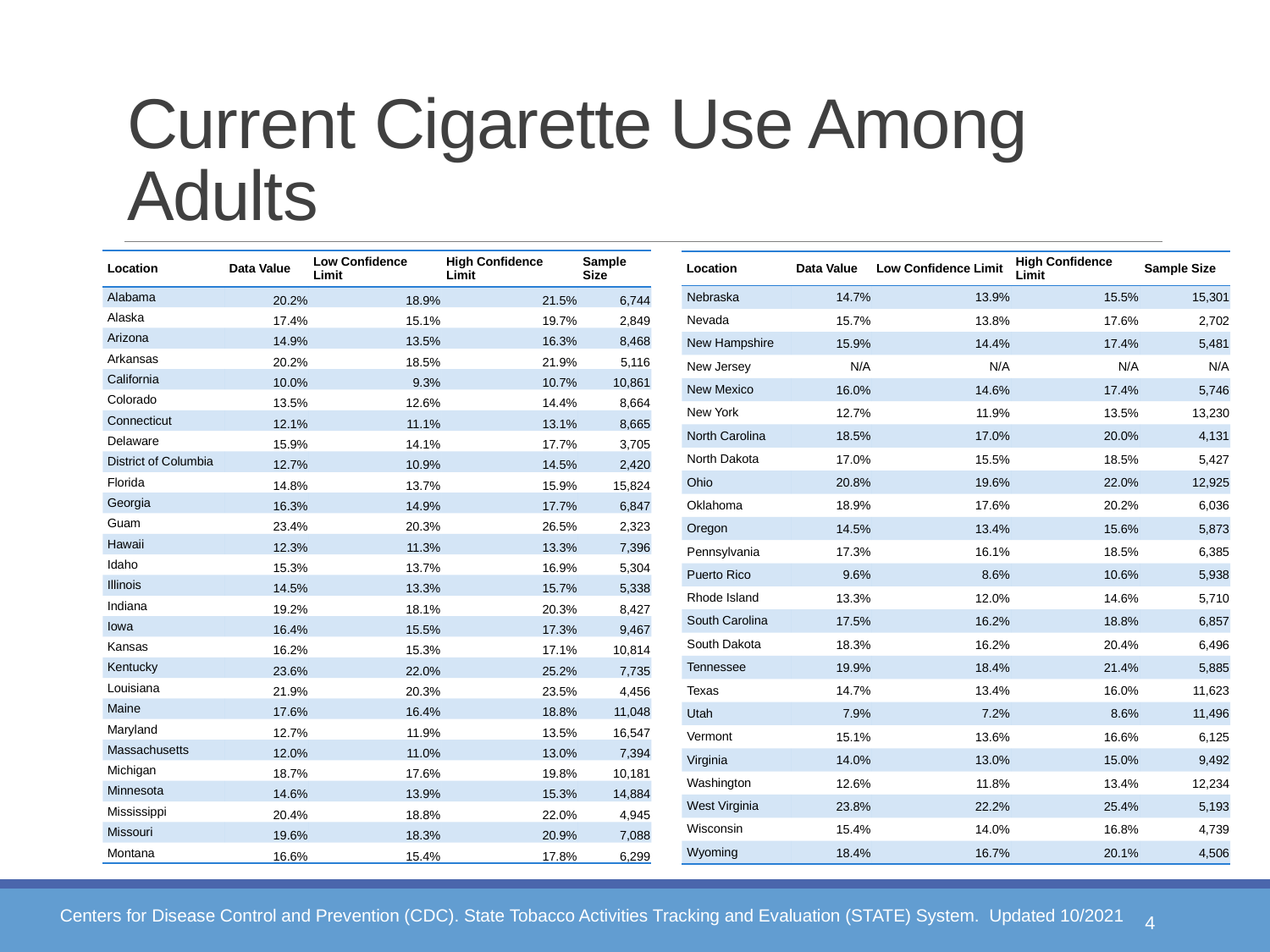

# Current Cigarette Use Among Adults
| Location | Data Value | Low Confidence Limit | High Confidence Limit | Sample Size |
| --- | --- | --- | --- | --- |
| Alabama | 20.2% | 18.9% | 21.5% | 6,744 |
| Alaska | 17.4% | 15.1% | 19.7% | 2,849 |
| Arizona | 14.9% | 13.5% | 16.3% | 8,468 |
| Arkansas | 20.2% | 18.5% | 21.9% | 5,116 |
| California | 10.0% | 9.3% | 10.7% | 10,861 |
| Colorado | 13.5% | 12.6% | 14.4% | 8,664 |
| Connecticut | 12.1% | 11.1% | 13.1% | 8,665 |
| Delaware | 15.9% | 14.1% | 17.7% | 3,705 |
| District of Columbia | 12.7% | 10.9% | 14.5% | 2,420 |
| Florida | 14.8% | 13.7% | 15.9% | 15,824 |
| Georgia | 16.3% | 14.9% | 17.7% | 6,847 |
| Guam | 23.4% | 20.3% | 26.5% | 2,323 |
| Hawaii | 12.3% | 11.3% | 13.3% | 7,396 |
| Idaho | 15.3% | 13.7% | 16.9% | 5,304 |
| Illinois | 14.5% | 13.3% | 15.7% | 5,338 |
| Indiana | 19.2% | 18.1% | 20.3% | 8,427 |
| Iowa | 16.4% | 15.5% | 17.3% | 9,467 |
| Kansas | 16.2% | 15.3% | 17.1% | 10,814 |
| Kentucky | 23.6% | 22.0% | 25.2% | 7,735 |
| Louisiana | 21.9% | 20.3% | 23.5% | 4,456 |
| Maine | 17.6% | 16.4% | 18.8% | 11,048 |
| Maryland | 12.7% | 11.9% | 13.5% | 16,547 |
| Massachusetts | 12.0% | 11.0% | 13.0% | 7,394 |
| Michigan | 18.7% | 17.6% | 19.8% | 10,181 |
| Minnesota | 14.6% | 13.9% | 15.3% | 14,884 |
| Mississippi | 20.4% | 18.8% | 22.0% | 4,945 |
| Missouri | 19.6% | 18.3% | 20.9% | 7,088 |
| Montana | 16.6% | 15.4% | 17.8% | 6,299 |
| Location | Data Value | Low Confidence Limit | High Confidence Limit | Sample Size |
| --- | --- | --- | --- | --- |
| Nebraska | 14.7% | 13.9% | 15.5% | 15,301 |
| Nevada | 15.7% | 13.8% | 17.6% | 2,702 |
| New Hampshire | 15.9% | 14.4% | 17.4% | 5,481 |
| New Jersey | N/A | N/A | N/A | N/A |
| New Mexico | 16.0% | 14.6% | 17.4% | 5,746 |
| New York | 12.7% | 11.9% | 13.5% | 13,230 |
| North Carolina | 18.5% | 17.0% | 20.0% | 4,131 |
| North Dakota | 17.0% | 15.5% | 18.5% | 5,427 |
| Ohio | 20.8% | 19.6% | 22.0% | 12,925 |
| Oklahoma | 18.9% | 17.6% | 20.2% | 6,036 |
| Oregon | 14.5% | 13.4% | 15.6% | 5,873 |
| Pennsylvania | 17.3% | 16.1% | 18.5% | 6,385 |
| Puerto Rico | 9.6% | 8.6% | 10.6% | 5,938 |
| Rhode Island | 13.3% | 12.0% | 14.6% | 5,710 |
| South Carolina | 17.5% | 16.2% | 18.8% | 6,857 |
| South Dakota | 18.3% | 16.2% | 20.4% | 6,496 |
| Tennessee | 19.9% | 18.4% | 21.4% | 5,885 |
| Texas | 14.7% | 13.4% | 16.0% | 11,623 |
| Utah | 7.9% | 7.2% | 8.6% | 11,496 |
| Vermont | 15.1% | 13.6% | 16.6% | 6,125 |
| Virginia | 14.0% | 13.0% | 15.0% | 9,492 |
| Washington | 12.6% | 11.8% | 13.4% | 12,234 |
| West Virginia | 23.8% | 22.2% | 25.4% | 5,193 |
| Wisconsin | 15.4% | 14.0% | 16.8% | 4,739 |
| Wyoming | 18.4% | 16.7% | 20.1% | 4,506 |
4
Centers for Disease Control and Prevention (CDC). State Tobacco Activities Tracking and Evaluation (STATE) System.  Updated 10/2021